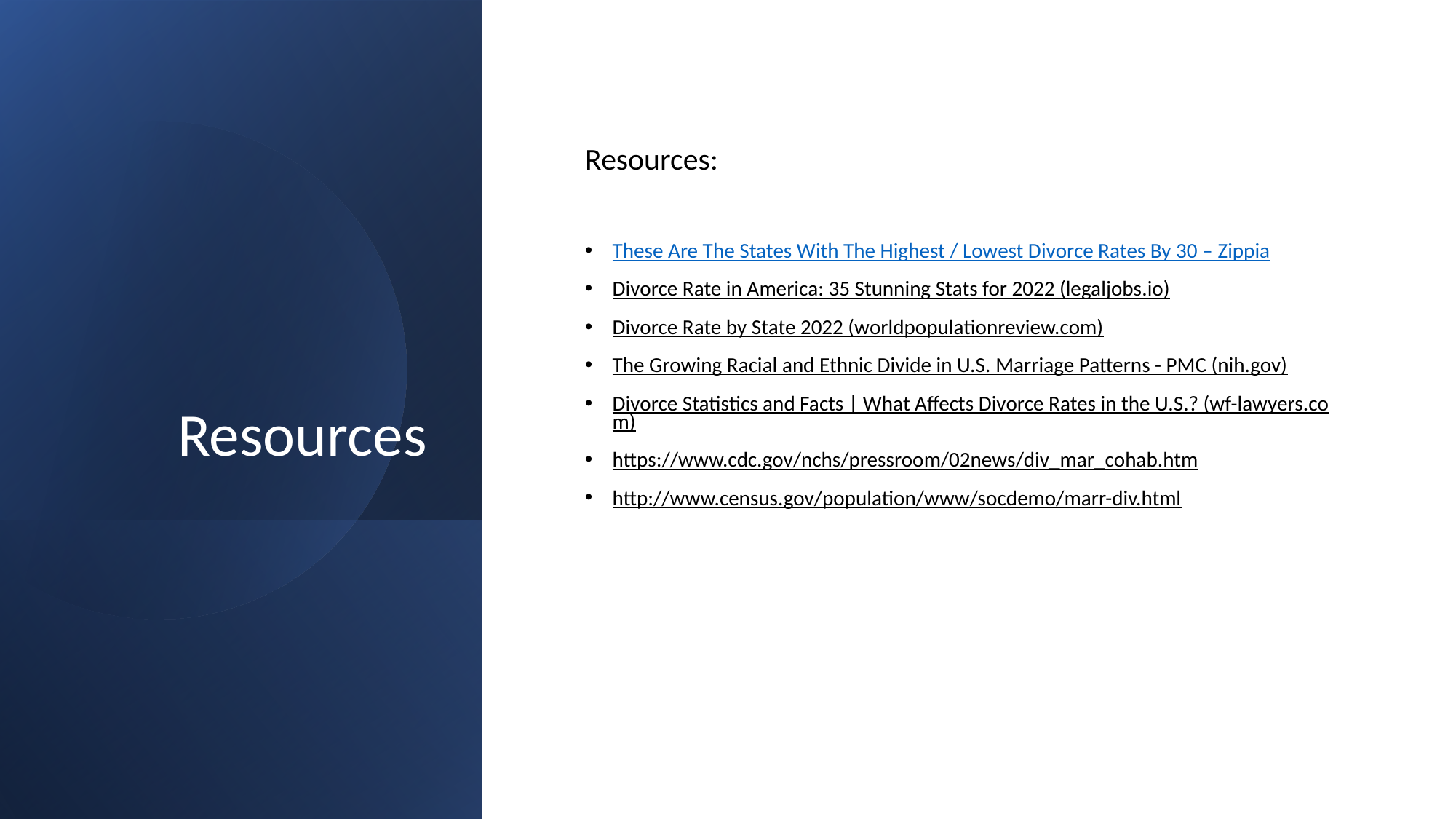

# Resources
Resources:

These Are The States With The Highest / Lowest Divorce Rates By 30 – Zippia
Divorce Rate in America: 35 Stunning Stats for 2022 (legaljobs.io)
Divorce Rate by State 2022 (worldpopulationreview.com)
The Growing Racial and Ethnic Divide in U.S. Marriage Patterns - PMC (nih.gov)
Divorce Statistics and Facts | What Affects Divorce Rates in the U.S.? (wf-lawyers.com)
https://www.cdc.gov/nchs/pressroom/02news/div_mar_cohab.htm
http://www.census.gov/population/www/socdemo/marr-div.html